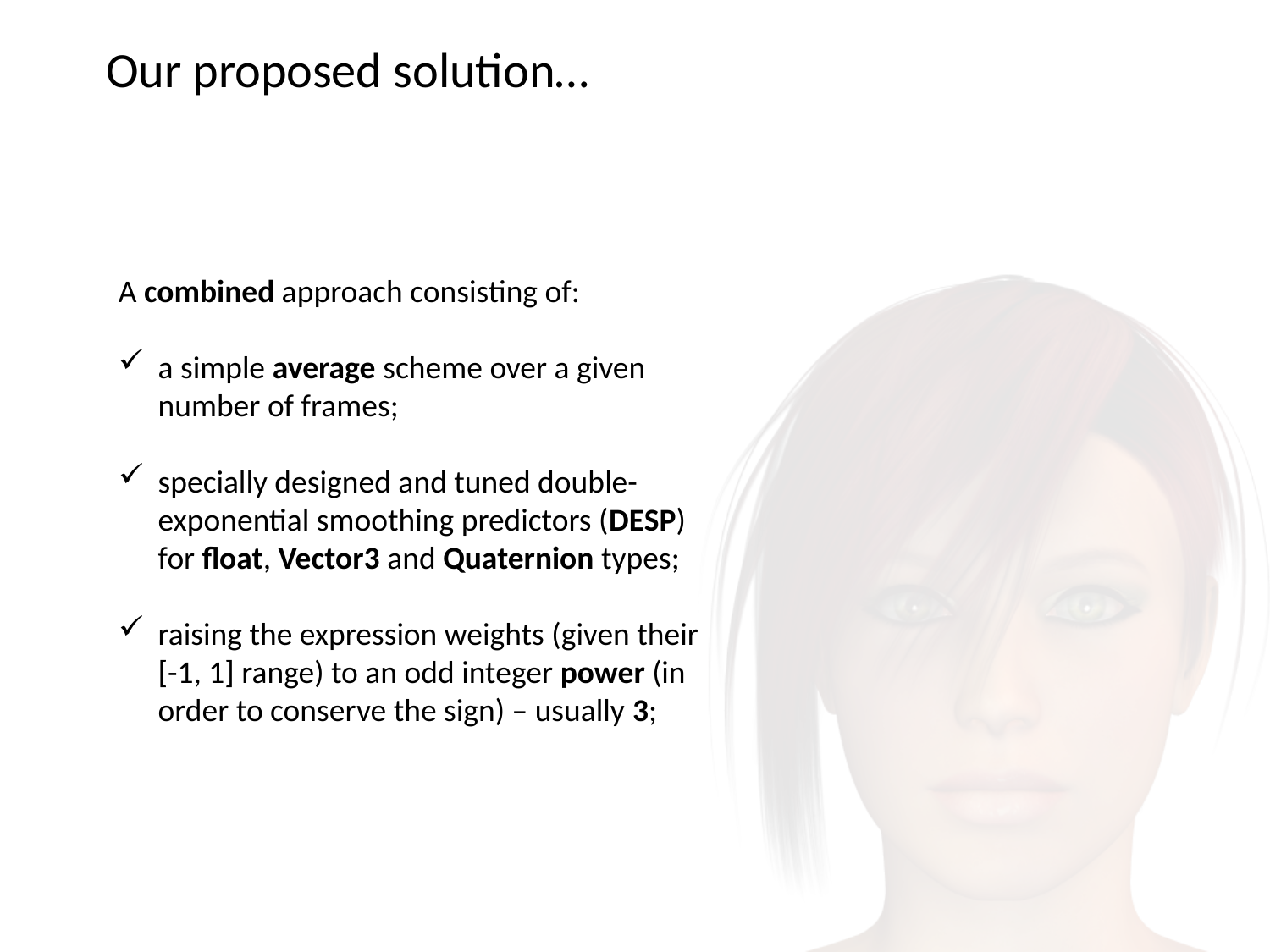

Our proposed solution…
A combined approach consisting of:

a simple average scheme over a given number of frames;

specially designed and tuned double-exponential smoothing predictors (DESP) for float, Vector3 and Quaternion types;

raising the expression weights (given their [-1, 1] range) to an odd integer power (in order to conserve the sign) – usually 3;